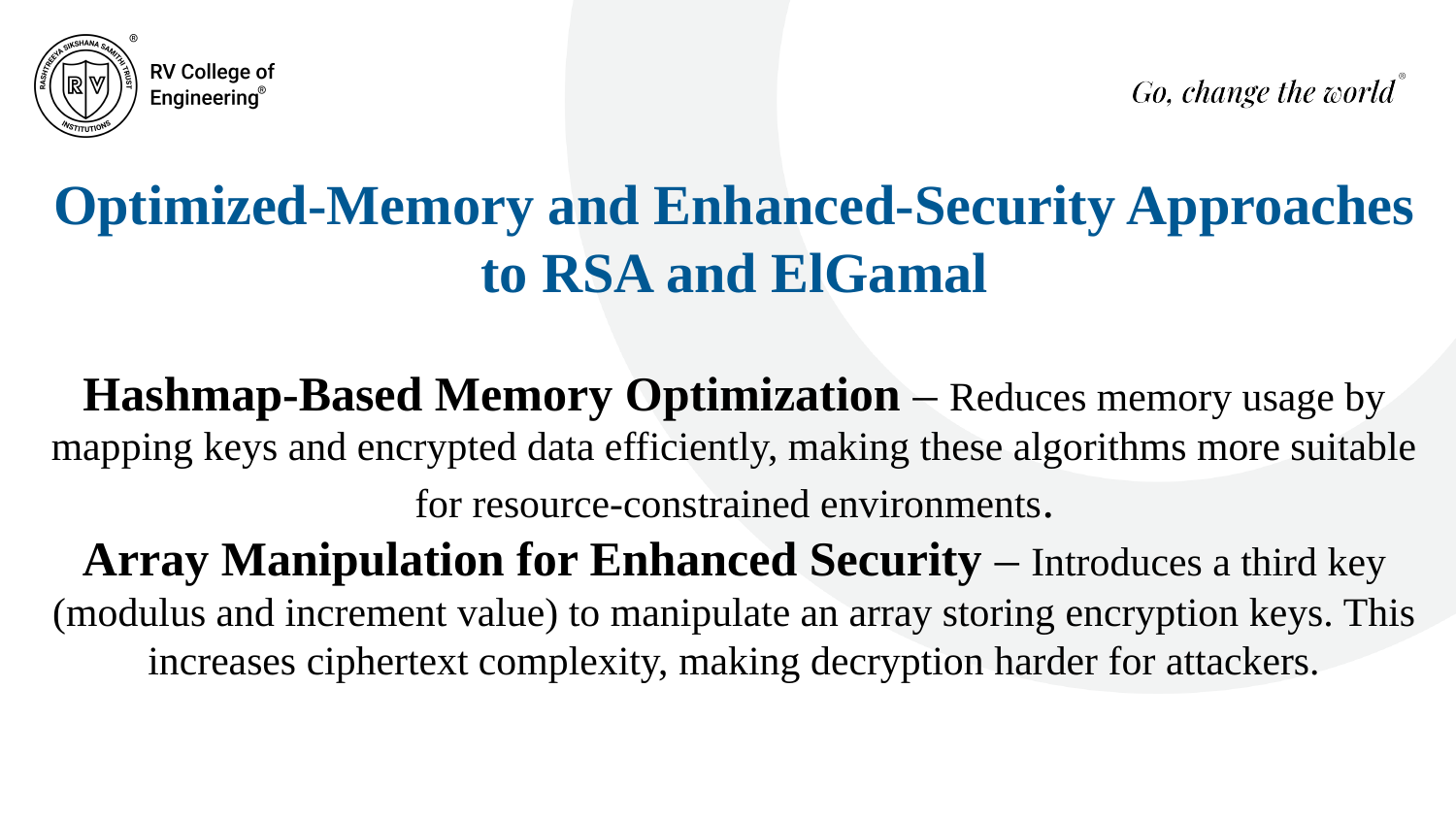

Optimized-Memory and Enhanced-Security Approaches to RSA and ElGamal

Hashmap-Based Memory Optimization – Reduces memory usage by mapping keys and encrypted data efficiently, making these algorithms more suitable for resource-constrained environments.
Array Manipulation for Enhanced Security – Introduces a third key (modulus and increment value) to manipulate an array storing encryption keys. This increases ciphertext complexity, making decryption harder for attackers.